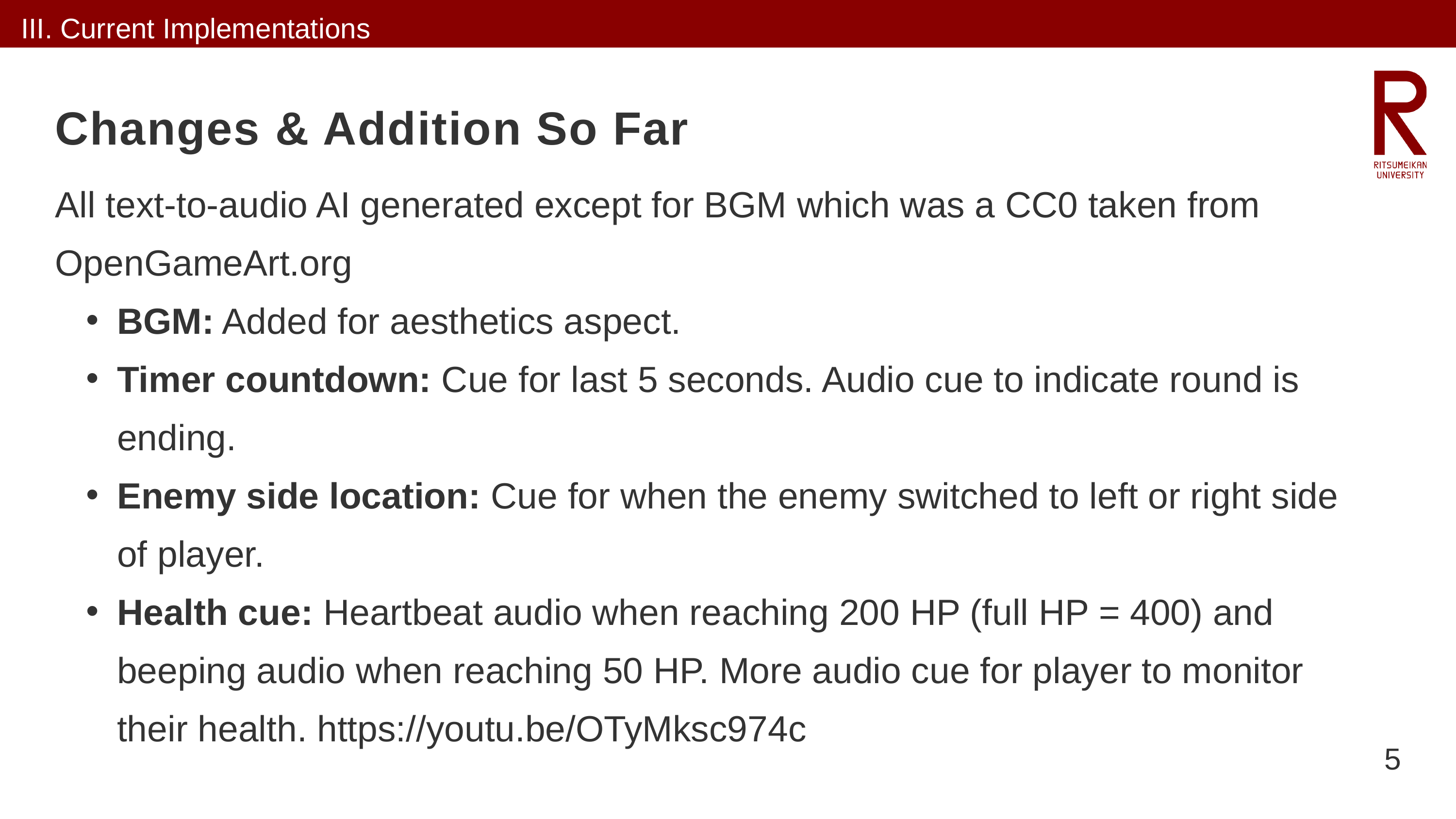

III. Current Implementations

Changes & Addition So Far
All text-to-audio AI generated except for BGM which was a CC0 taken from OpenGameArt.org
BGM: Added for aesthetics aspect.
Timer countdown: Cue for last 5 seconds. Audio cue to indicate round is ending.
Enemy side location: Cue for when the enemy switched to left or right side of player.
Health cue: Heartbeat audio when reaching 200 HP (full HP = 400) and beeping audio when reaching 50 HP. More audio cue for player to monitor their health. https://youtu.be/OTyMksc974c
5